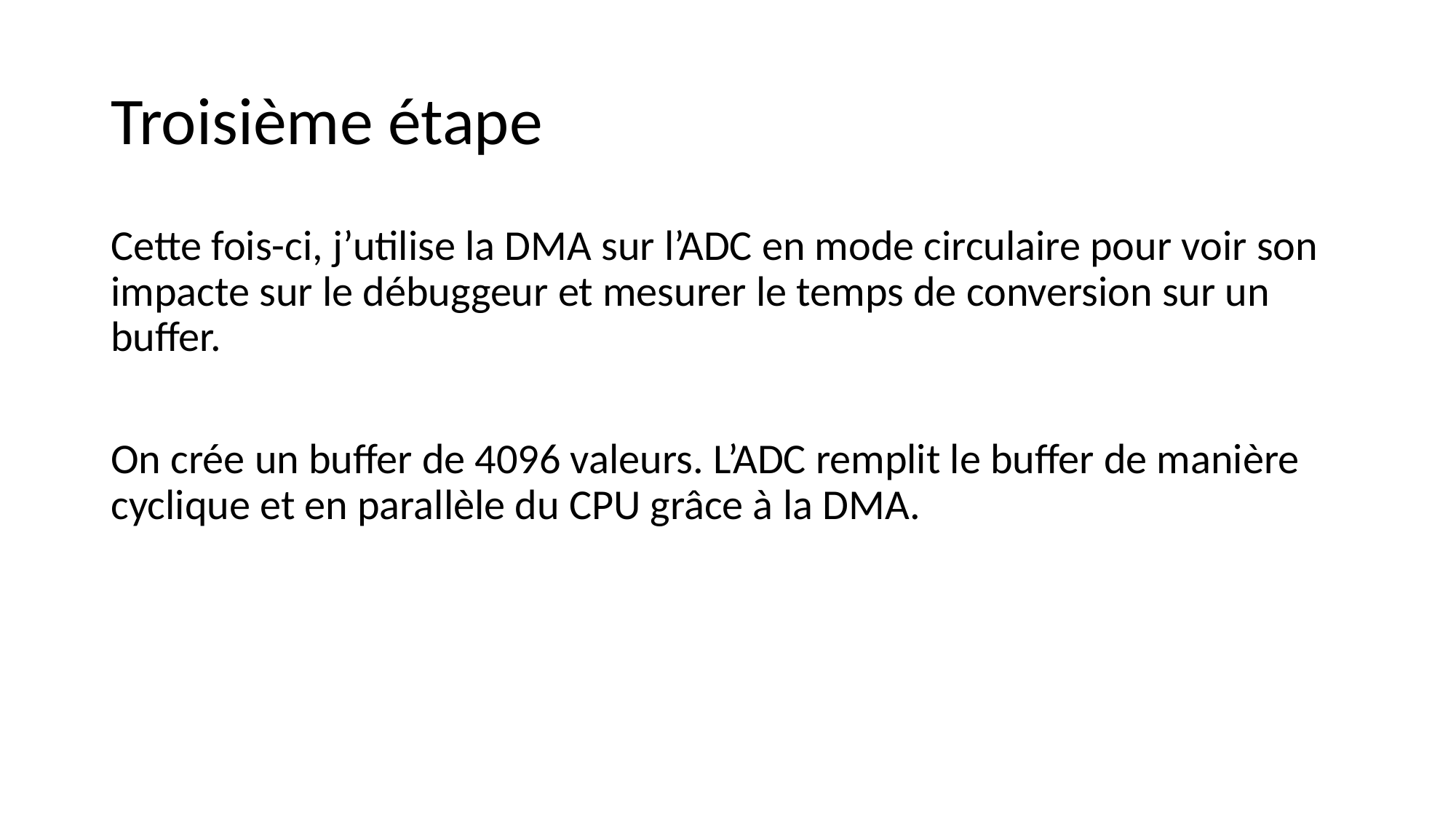

# Troisième étape
Cette fois-ci, j’utilise la DMA sur l’ADC en mode circulaire pour voir son impacte sur le débuggeur et mesurer le temps de conversion sur un buffer.

On crée un buffer de 4096 valeurs. L’ADC remplit le buffer de manière cyclique et en parallèle du CPU grâce à la DMA.